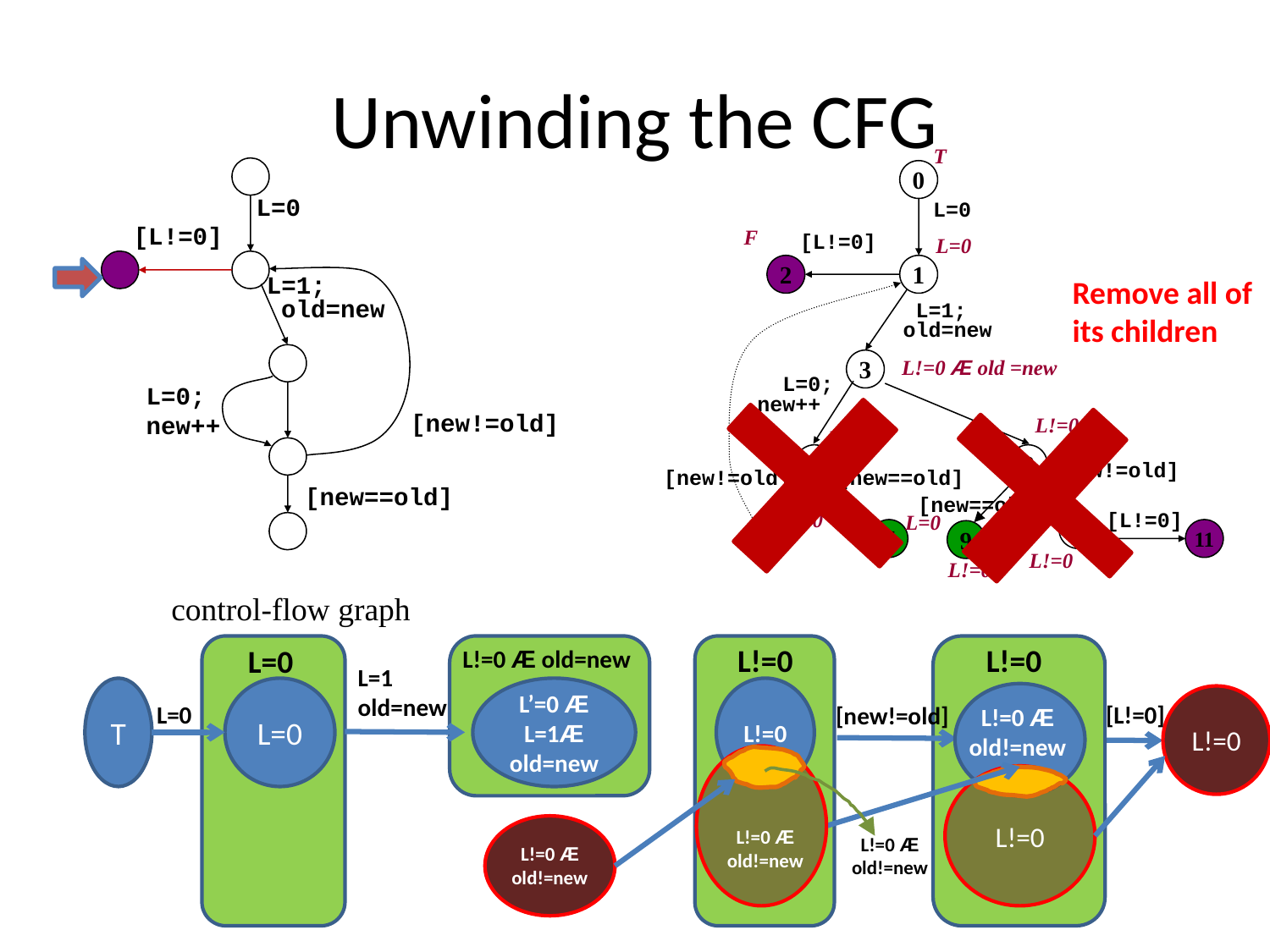

# Unwinding the CFG
T

0
L=0
L=0

[L!=0]
F
[L!=0]
L=0

2
1

Remove all of its children
L=1;
 old=new

 L=1;
old=new

L!=0 Æ old =new
3
   L=0;
 new++
 L=0;
 new++

L!=0
8

[new!=old]
L=0

4
[new!=old]

10
L!=0
[new!=old]
[new==old]

L=0
7

[new==old]

9
L!=0

[new==old]
L=0
[L!=0]
11

5

control-flow graph
L!=0
L!=0
L=0

L!=0 Æ old=new
L=1
old=new

[L!=0]

[new!=old]
T
L=0
L’=0 Æ L=1Æ old=new
L!=0

L!=0
L=0
L!=0 Æ old!=new

L!=0

L!=0 Æ old!=new
L!=0 Æ old!=new
L!=0 Æ old!=new